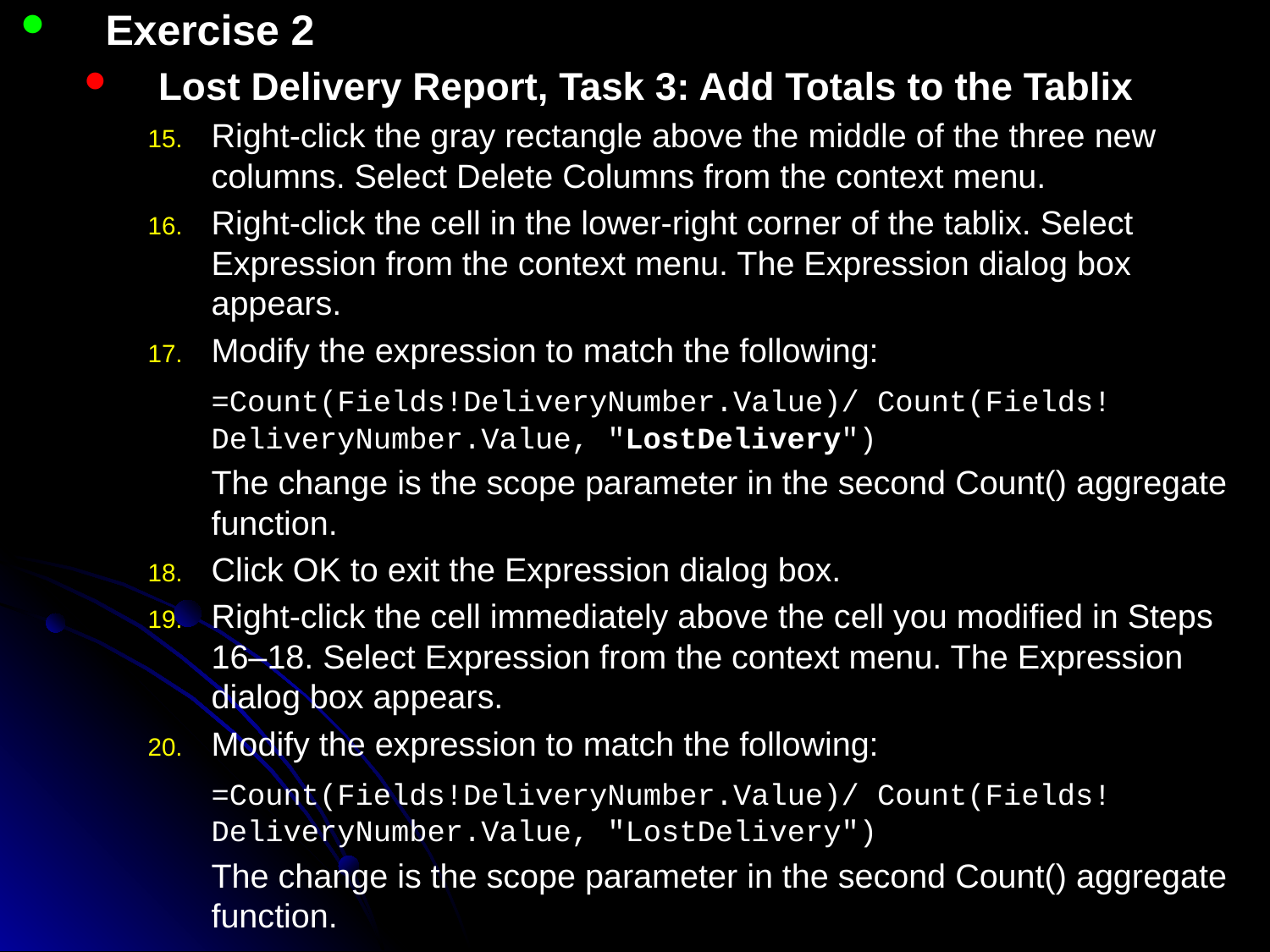

Exercise 2
Lost Delivery Report, Task 3: Add Totals to the Tablix
Right-click the gray rectangle above the middle of the three new columns. Select Delete Columns from the context menu.
Right-click the cell in the lower-right corner of the tablix. Select Expression from the context menu. The Expression dialog box appears.
Modify the expression to match the following:
	=Count(Fields!DeliveryNumber.Value)/ Count(Fields!DeliveryNumber.Value, "LostDelivery")
	The change is the scope parameter in the second Count() aggregate function.
Click OK to exit the Expression dialog box.
Right-click the cell immediately above the cell you modified in Steps 16–18. Select Expression from the context menu. The Expression dialog box appears.
Modify the expression to match the following:
	=Count(Fields!DeliveryNumber.Value)/ Count(Fields!DeliveryNumber.Value, "LostDelivery")
	The change is the scope parameter in the second Count() aggregate function.